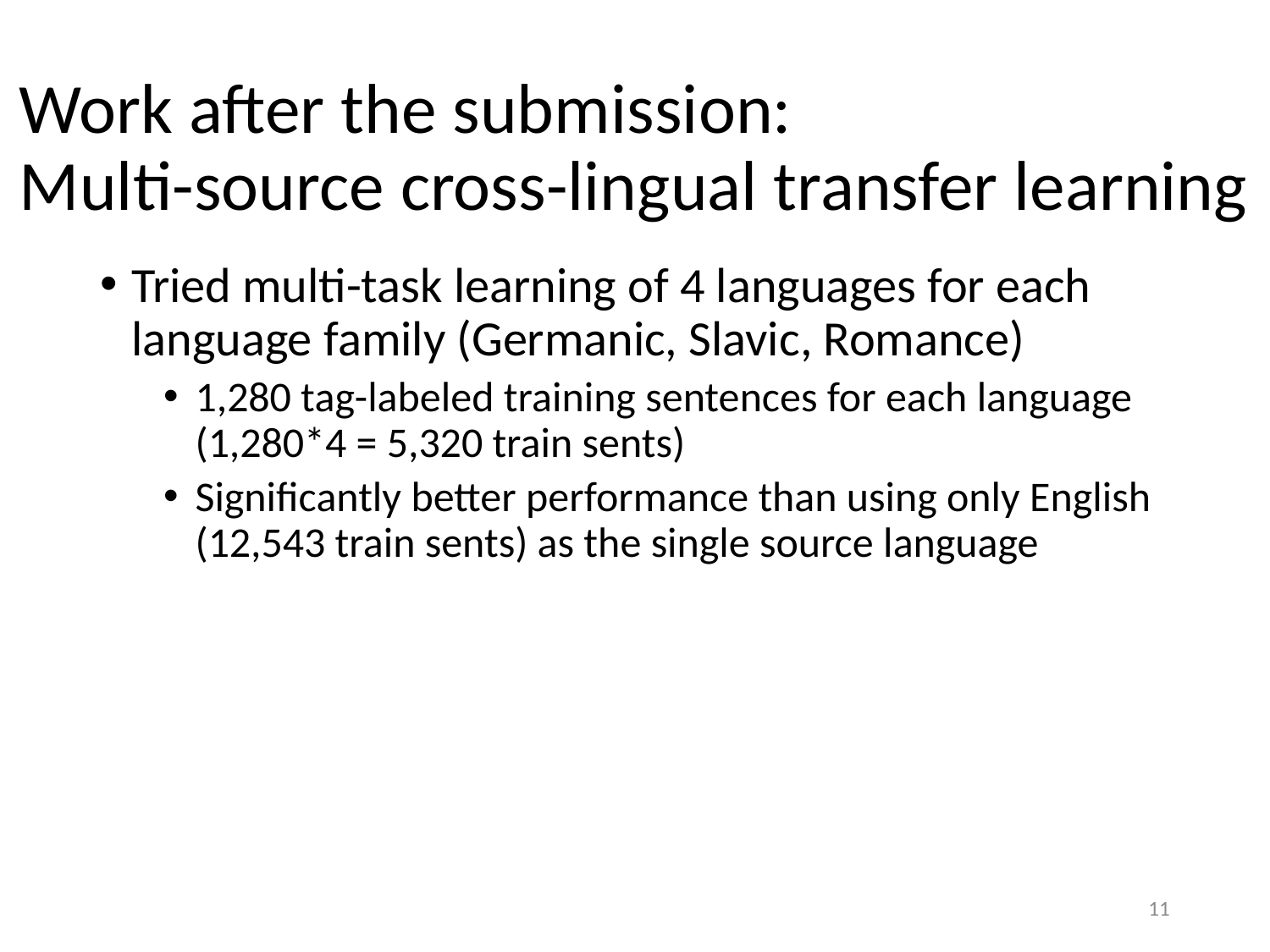

# Work after the submission: Multi-source cross-lingual transfer learning
Tried multi-task learning of 4 languages for each language family (Germanic, Slavic, Romance)
1,280 tag-labeled training sentences for each language (1,280*4 = 5,320 train sents)
Significantly better performance than using only English (12,543 train sents) as the single source language
11